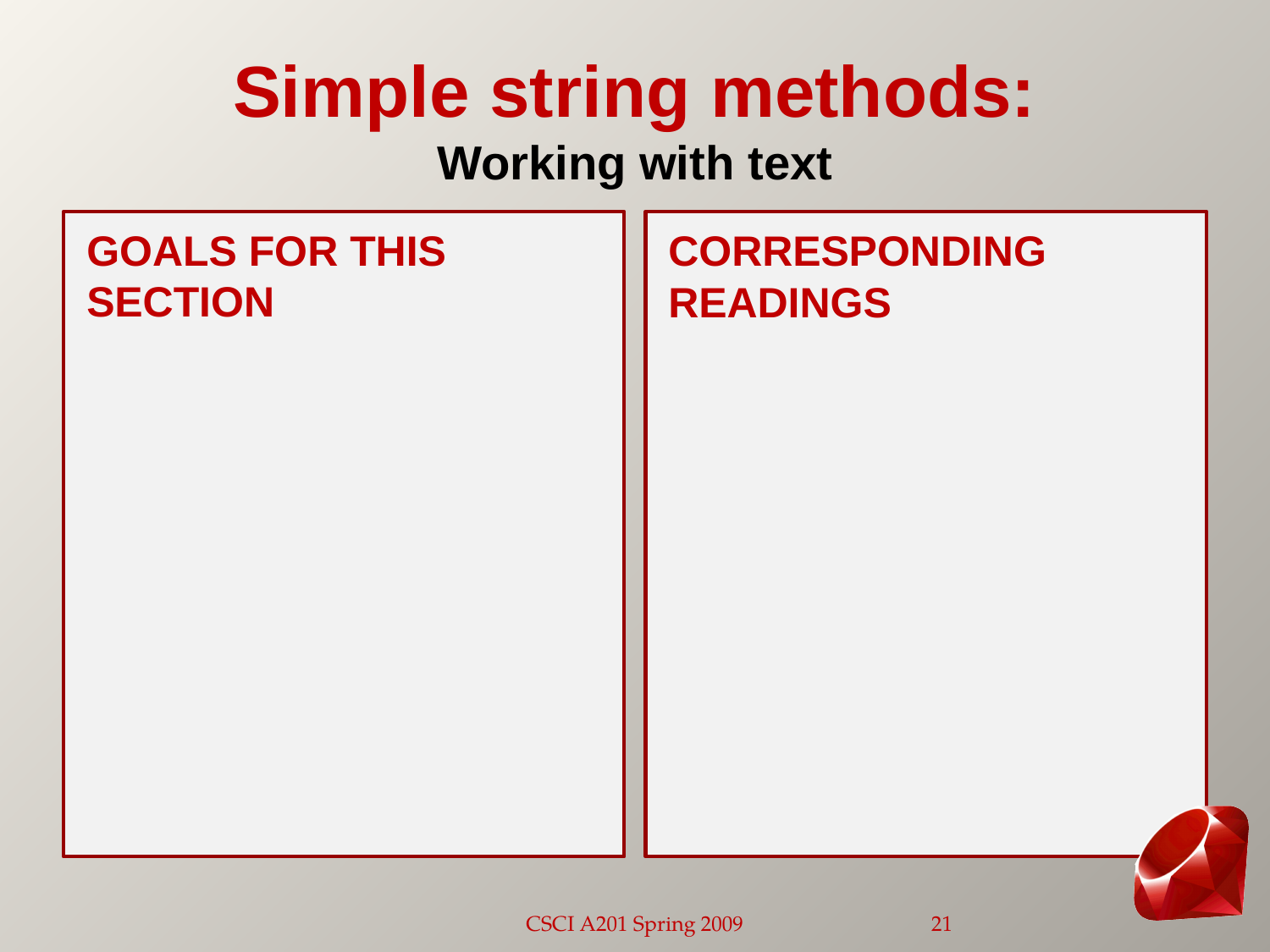

# Simple string methods: Working with text
Goals for this Section
Corresponding Readings

CSCI A201 Spring 2009
21